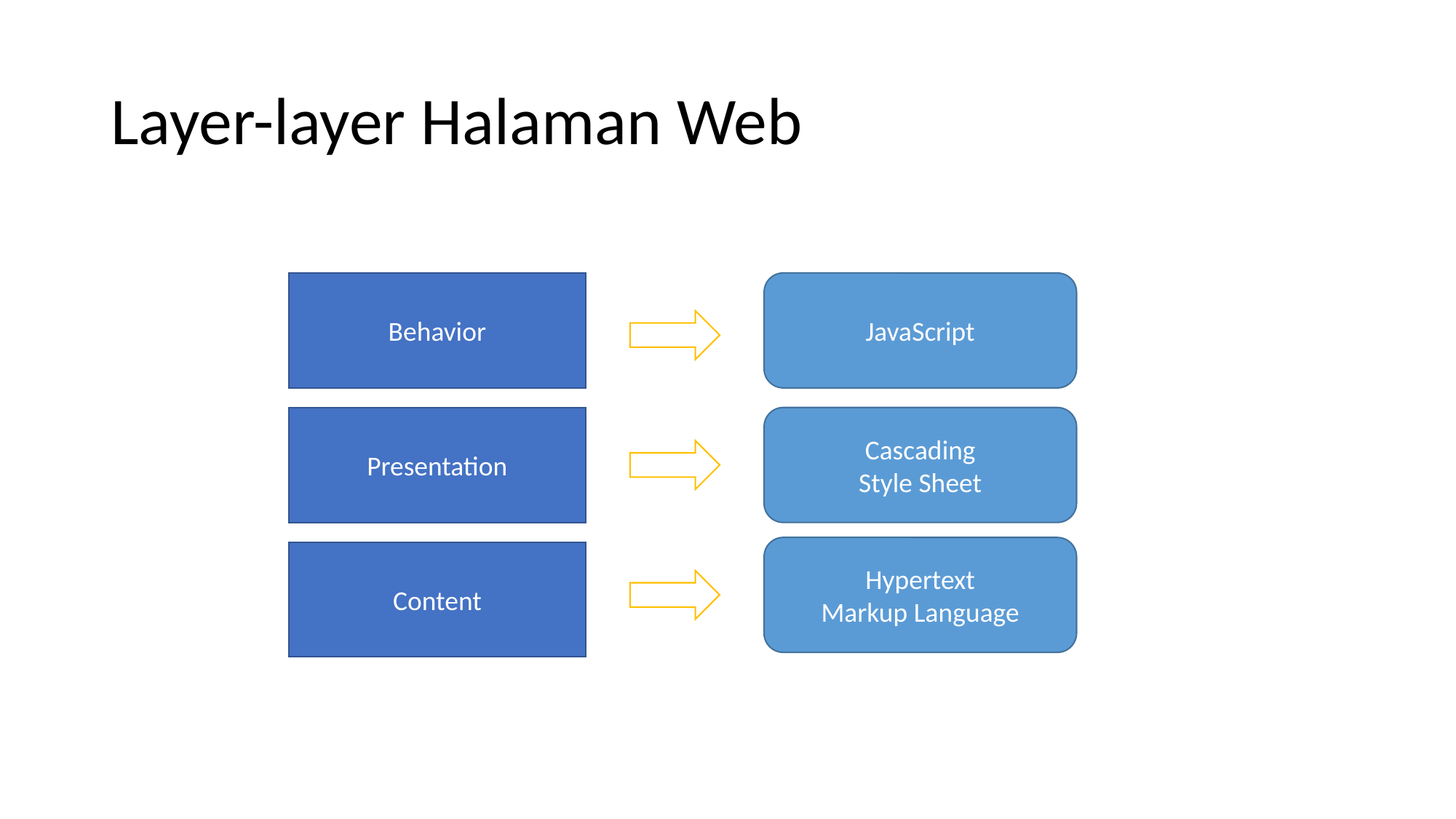

# Layer-layer Halaman Web

Behavior
JavaScript

Cascading
Style Sheet
Presentation

Hypertext
Markup Language
Content